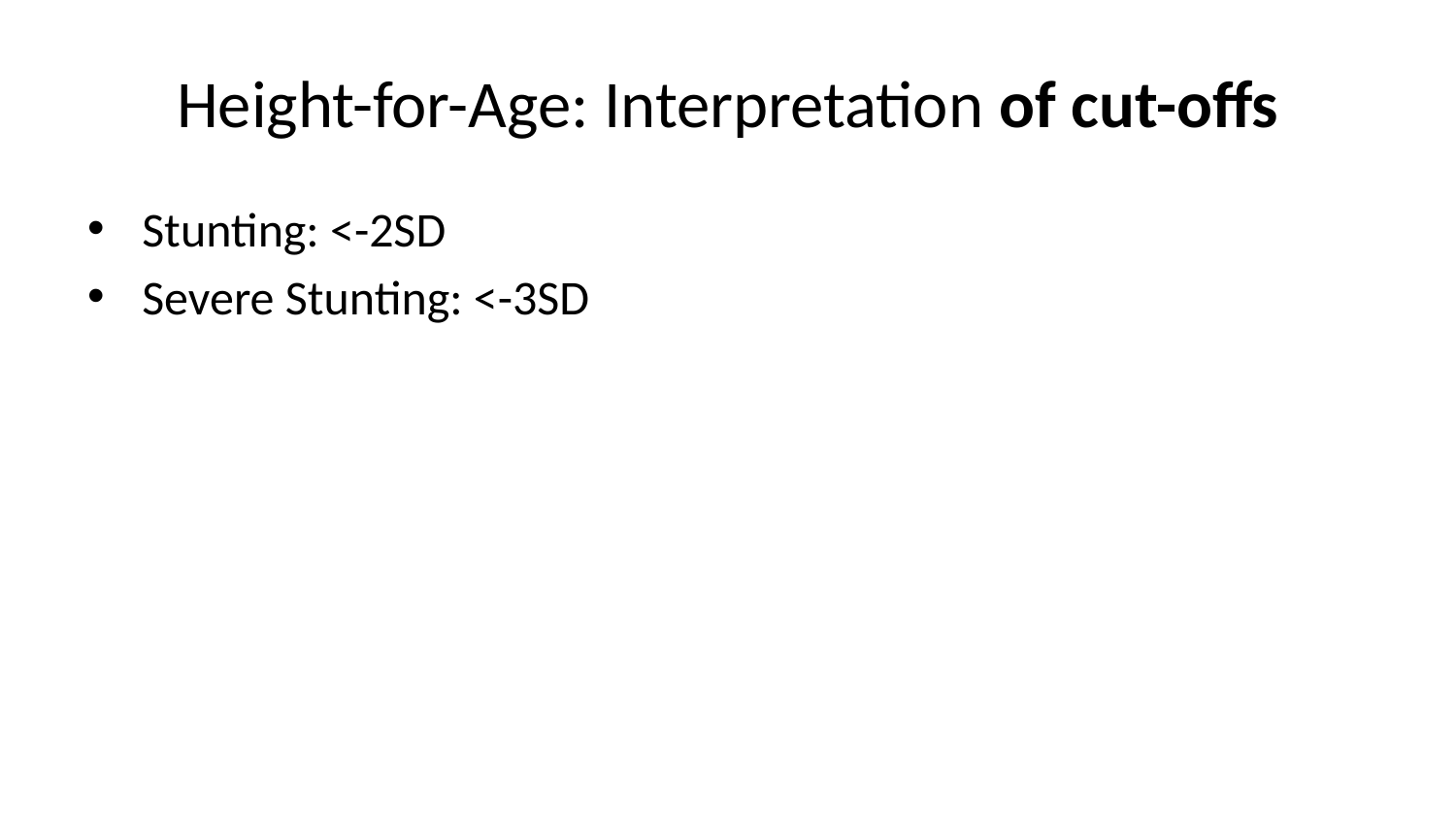

# Height-for-Age: Interpretation of cut-offs
Stunting: <-2SD
Severe Stunting: <-3SD